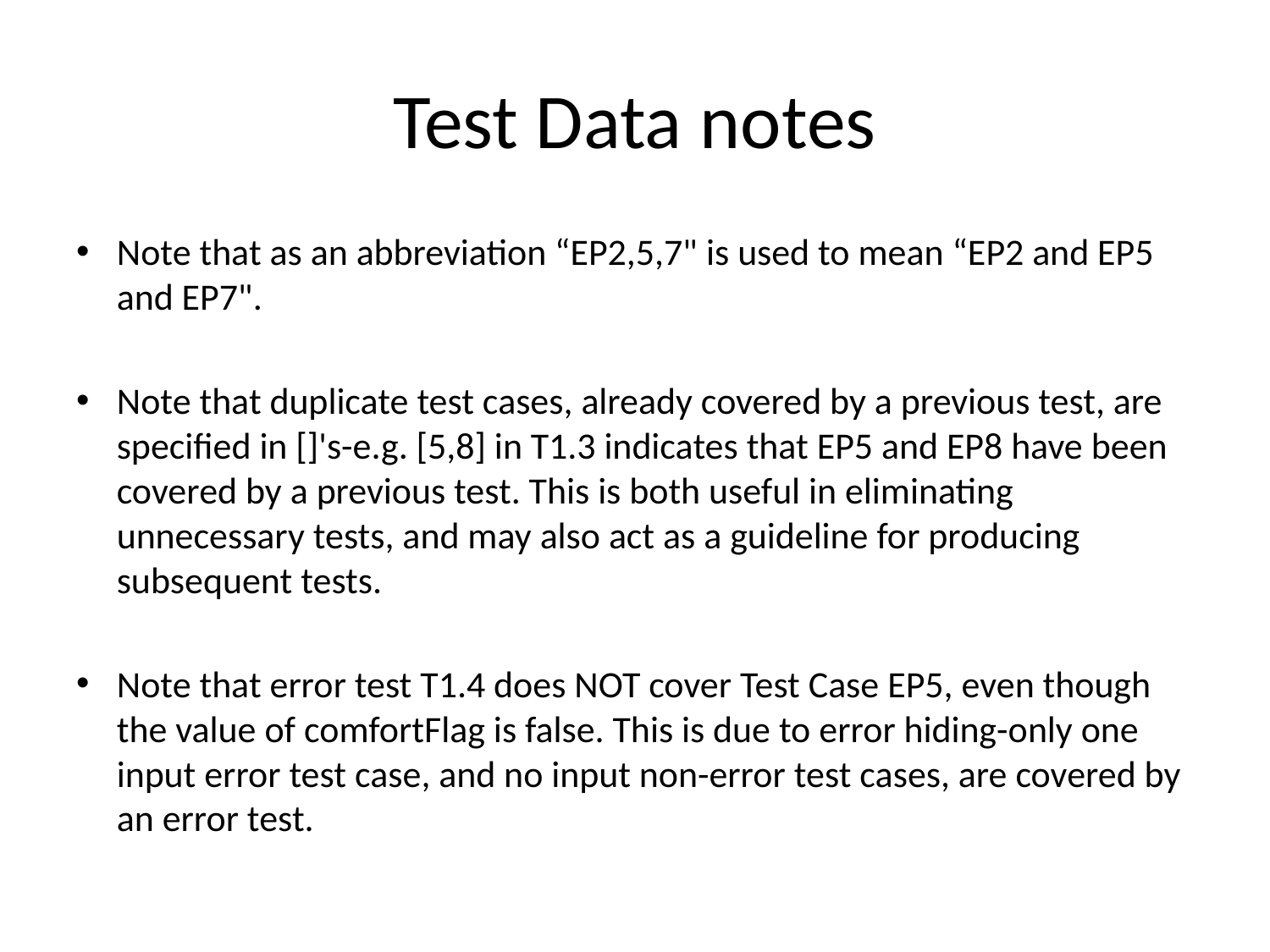

# Test Data notes
Note that as an abbreviation “EP2,5,7" is used to mean “EP2 and EP5 and EP7".

Note that duplicate test cases, already covered by a previous test, are specified in []'s-e.g. [5,8] in T1.3 indicates that EP5 and EP8 have been covered by a previous test. This is both useful in eliminating unnecessary tests, and may also act as a guideline for producing subsequent tests.

Note that error test T1.4 does NOT cover Test Case EP5, even though the value of comfortFlag is false. This is due to error hiding-only one input error test case, and no input non-error test cases, are covered by an error test.